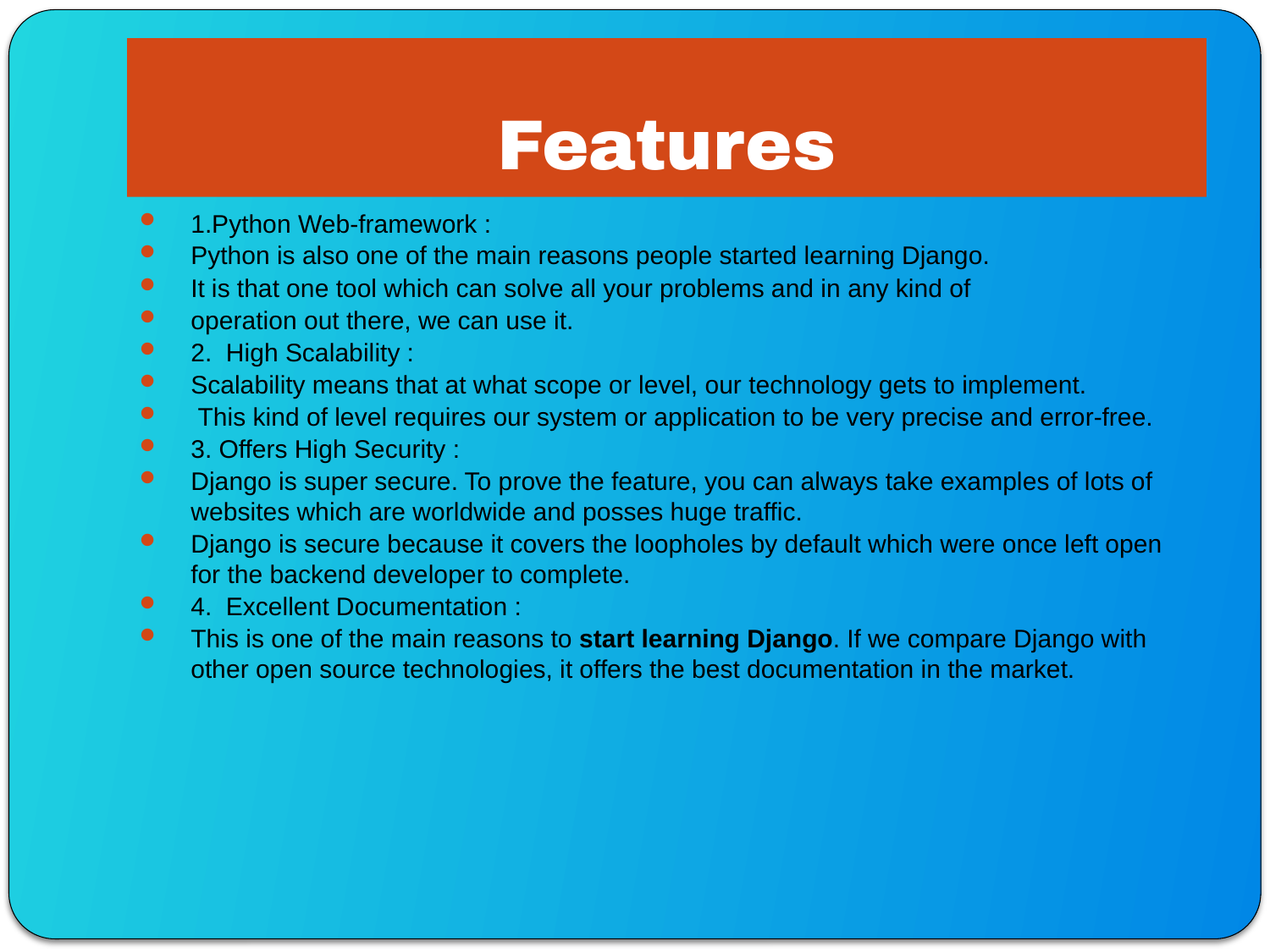

# Features
1.Python Web-framework :
Python is also one of the main reasons people started learning Django.
It is that one tool which can solve all your problems and in any kind of
operation out there, we can use it.
2.  High Scalability :
Scalability means that at what scope or level, our technology gets to implement.
 This kind of level requires our system or application to be very precise and error-free.
3. Offers High Security :
Django is super secure. To prove the feature, you can always take examples of lots of websites which are worldwide and posses huge traffic.
Django is secure because it covers the loopholes by default which were once left open for the backend developer to complete.
4.  Excellent Documentation :
This is one of the main reasons to start learning Django. If we compare Django with other open source technologies, it offers the best documentation in the market.